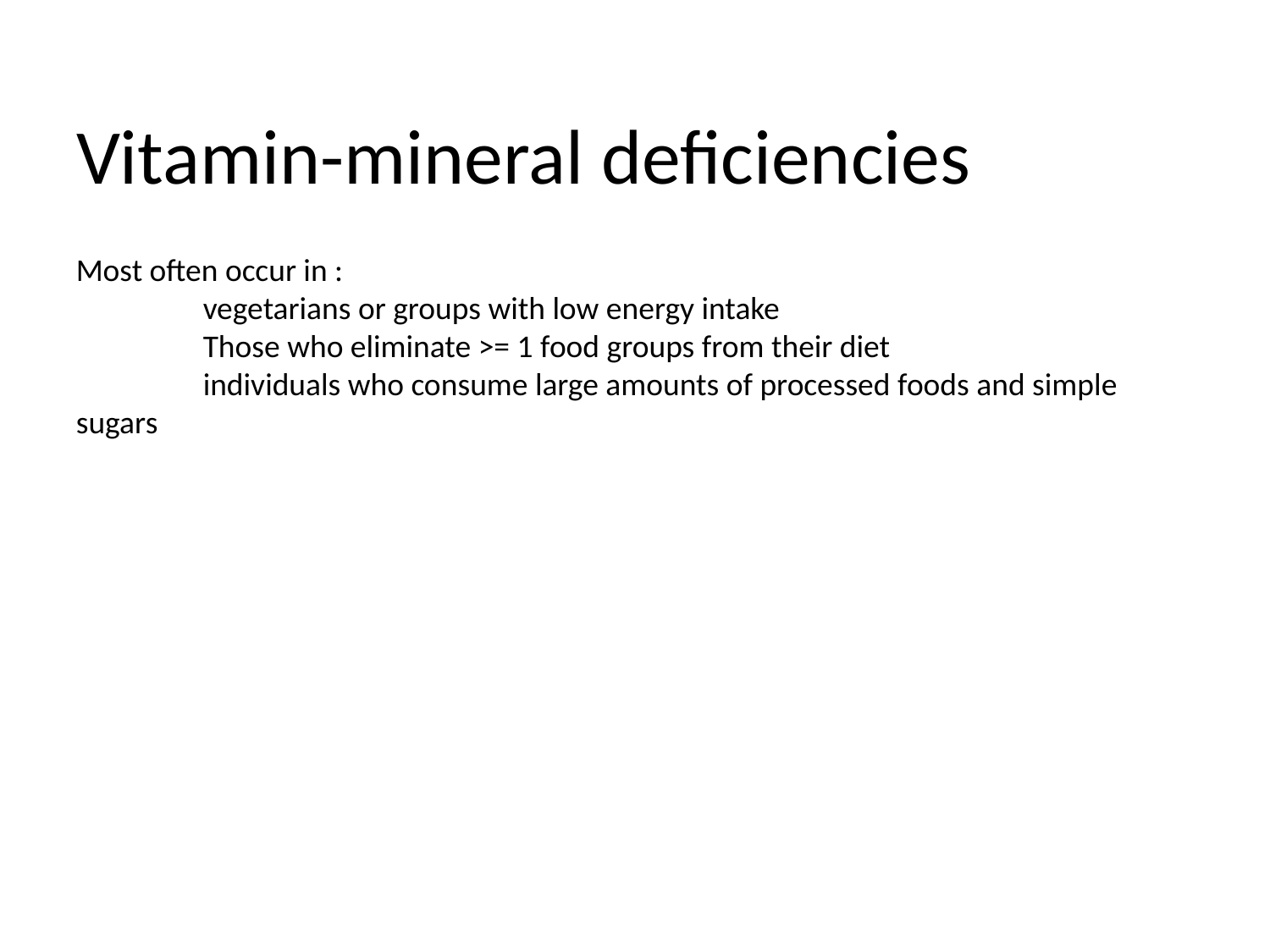

# Vitamin-mineral deficiencies
Most often occur in :
	vegetarians or groups with low energy intake
	Those who eliminate >= 1 food groups from their diet
	individuals who consume large amounts of processed foods and simple sugars